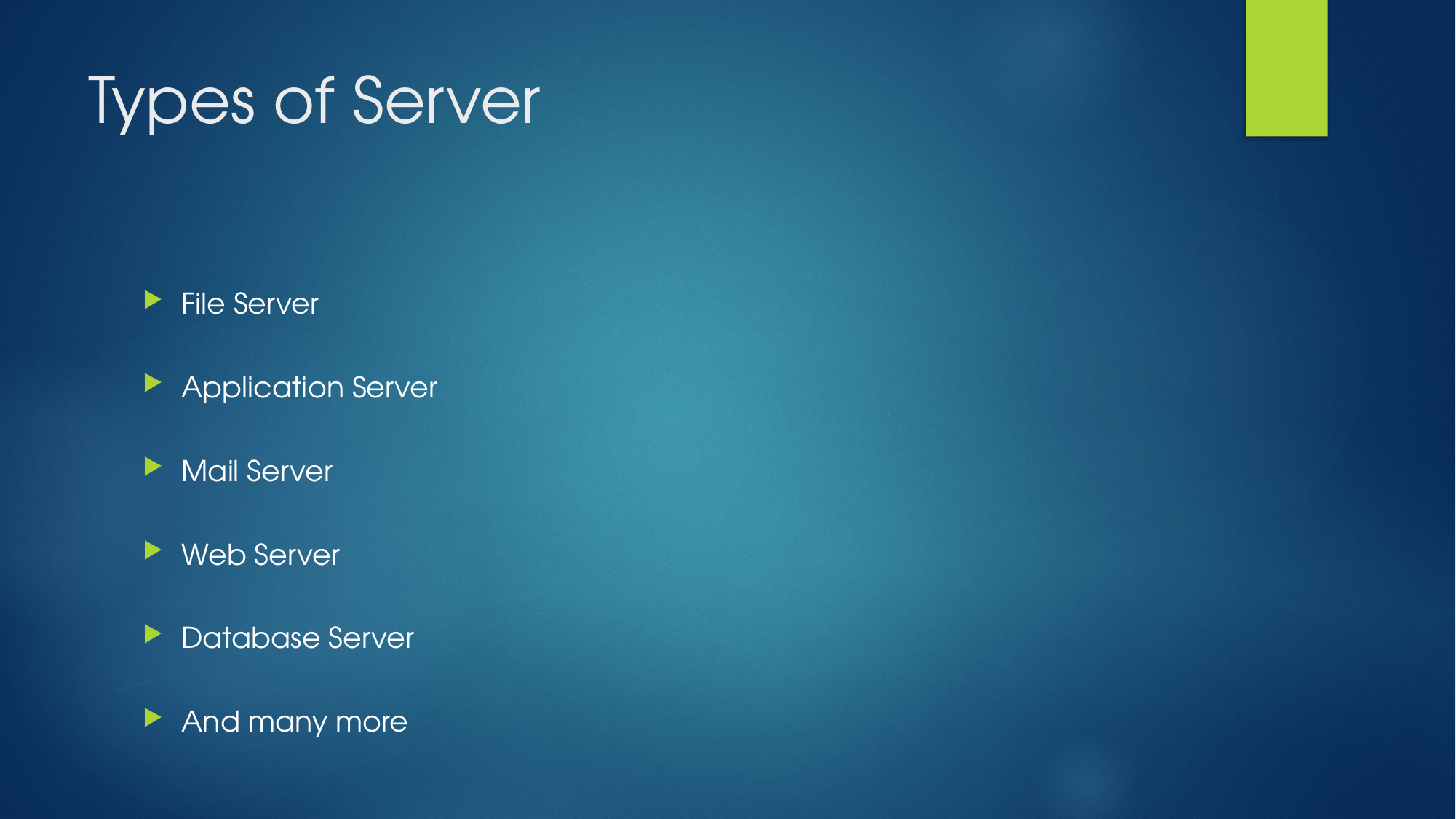

# Types of Server
File Server
Application Server
Mail Server
Web Server
Database Server
And many more